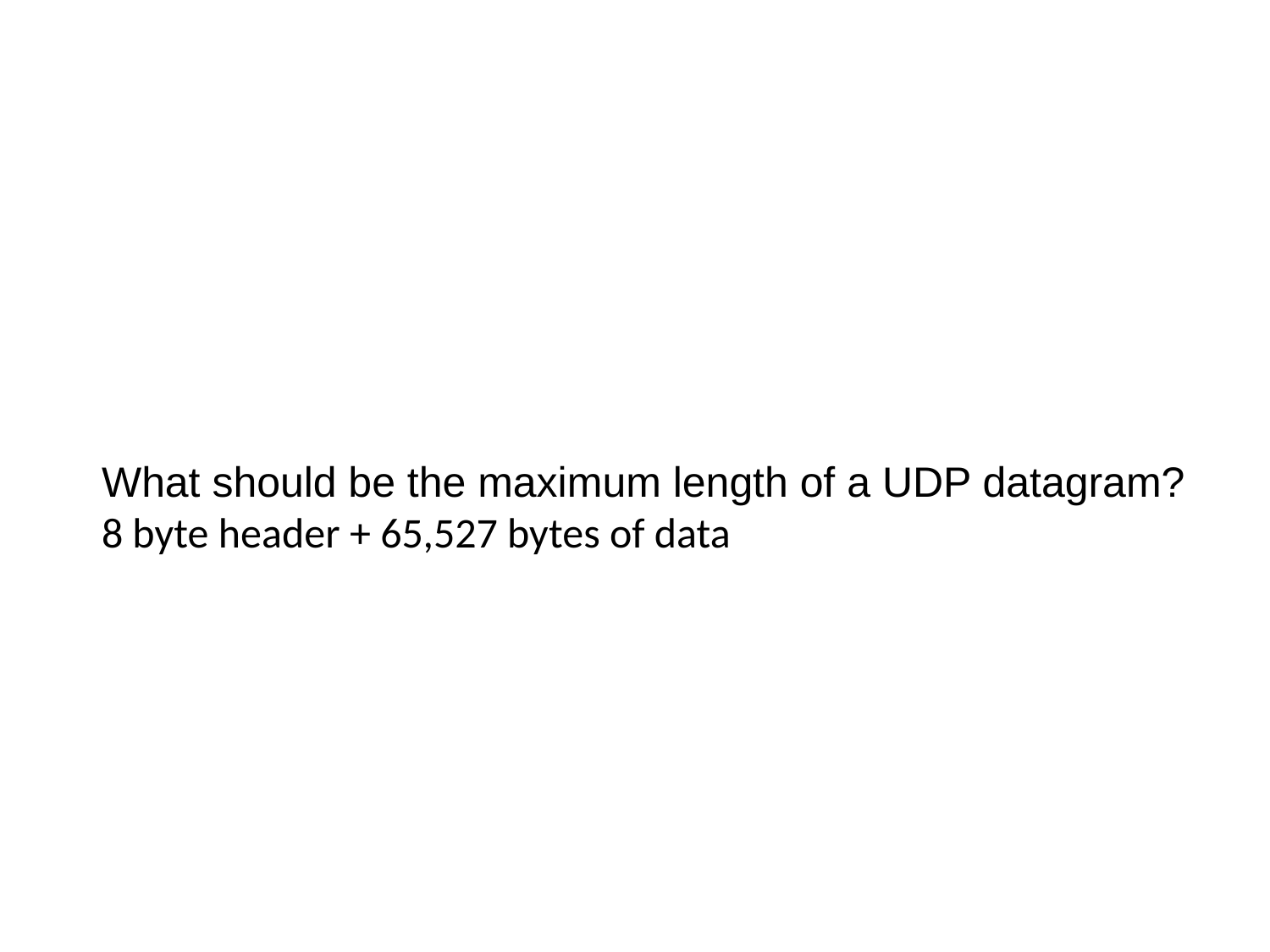

What should be the maximum length of a UDP datagram?
8 byte header + 65,527 bytes of data